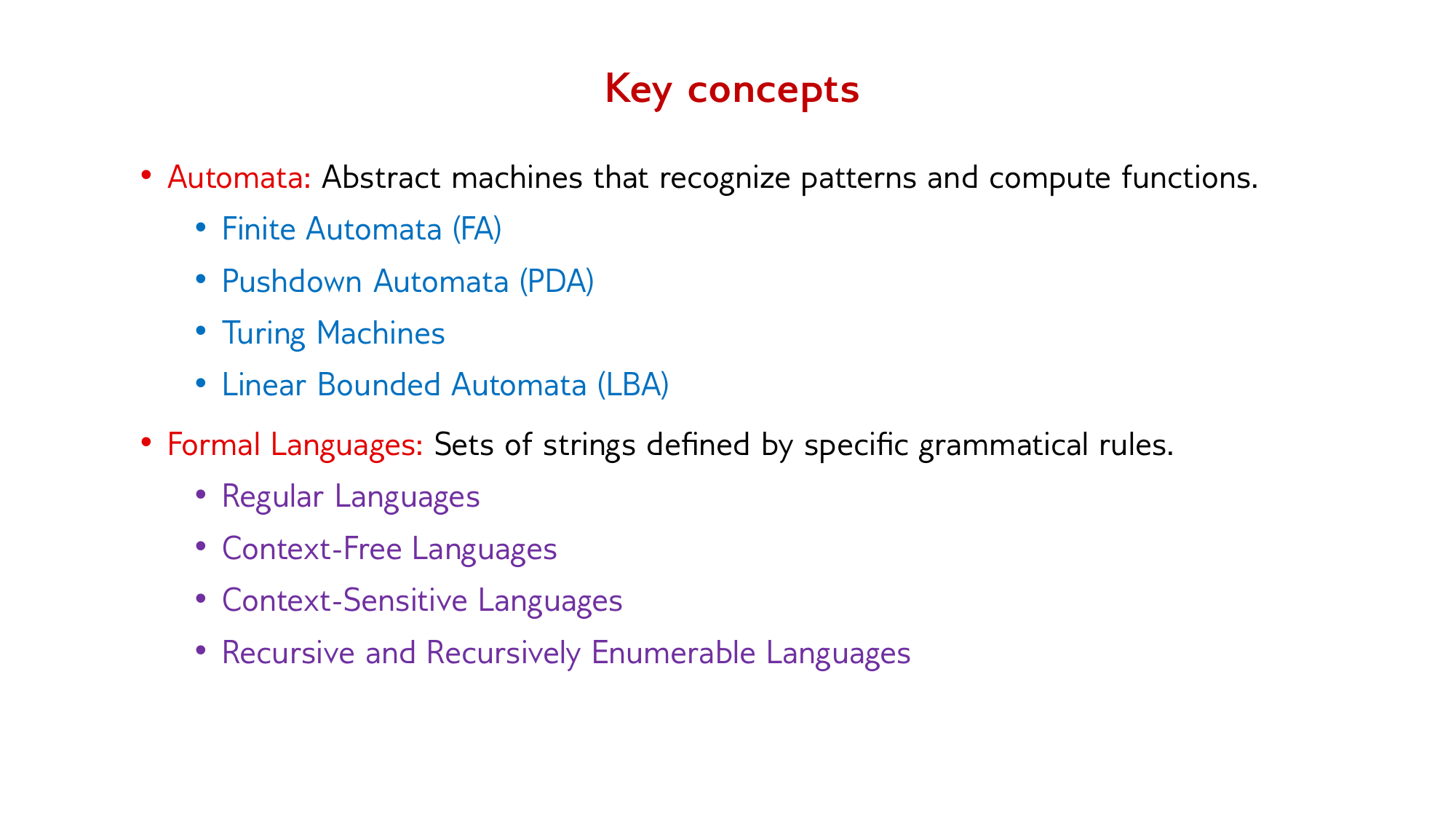

# Key concepts
Automata: Abstract machines that recognize patterns and compute functions.
Finite Automata (FA)
Pushdown Automata (PDA)
Turing Machines
Linear Bounded Automata (LBA)
Formal Languages: Sets of strings defined by specific grammatical rules.
Regular Languages
Context-Free Languages
Context-Sensitive Languages
Recursive and Recursively Enumerable Languages